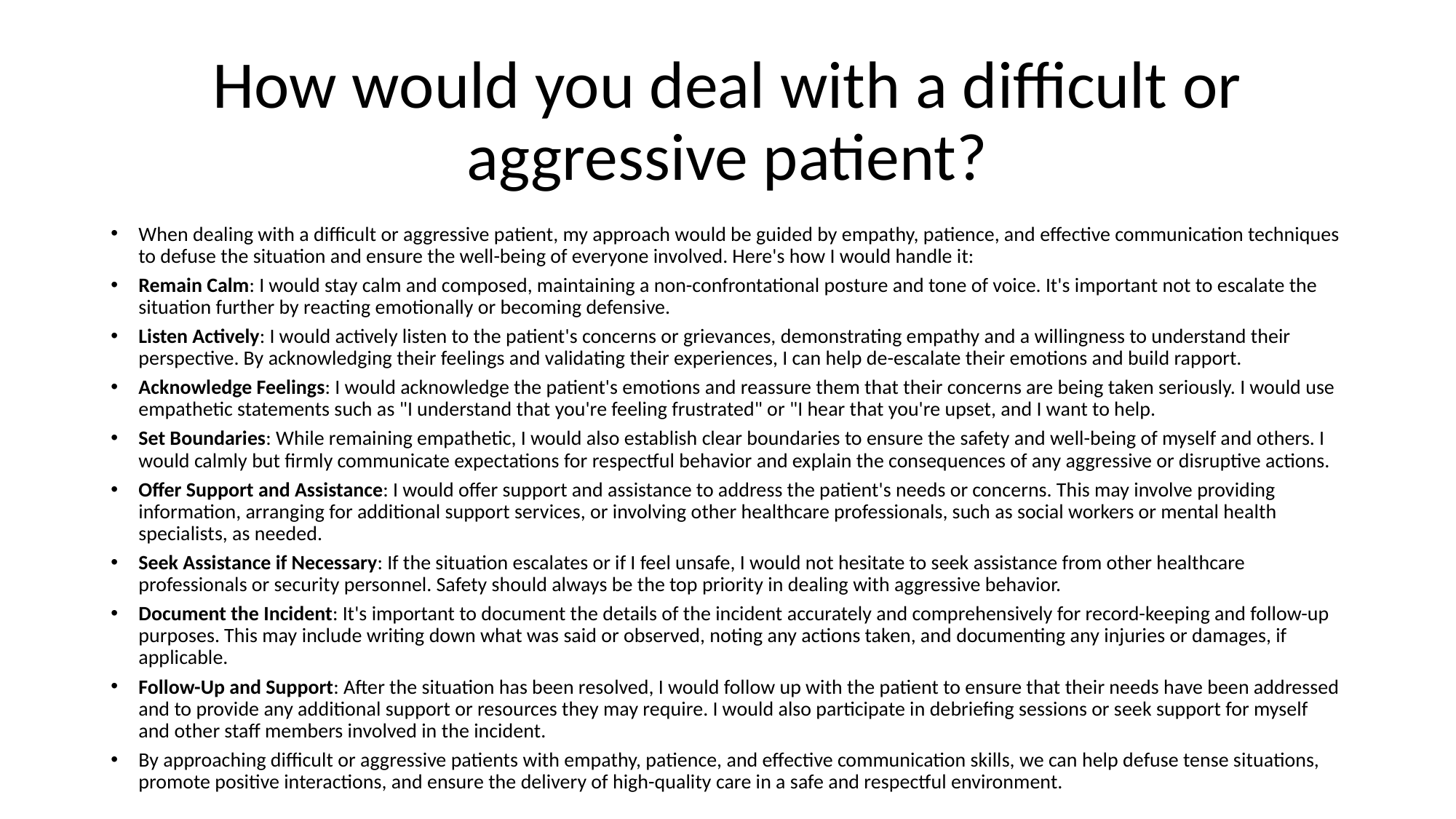

# How would you deal with a difficult or aggressive patient?
When dealing with a difficult or aggressive patient, my approach would be guided by empathy, patience, and effective communication techniques to defuse the situation and ensure the well-being of everyone involved. Here's how I would handle it:
Remain Calm: I would stay calm and composed, maintaining a non-confrontational posture and tone of voice. It's important not to escalate the situation further by reacting emotionally or becoming defensive.
Listen Actively: I would actively listen to the patient's concerns or grievances, demonstrating empathy and a willingness to understand their perspective. By acknowledging their feelings and validating their experiences, I can help de-escalate their emotions and build rapport.
Acknowledge Feelings: I would acknowledge the patient's emotions and reassure them that their concerns are being taken seriously. I would use empathetic statements such as "I understand that you're feeling frustrated" or "I hear that you're upset, and I want to help.
Set Boundaries: While remaining empathetic, I would also establish clear boundaries to ensure the safety and well-being of myself and others. I would calmly but firmly communicate expectations for respectful behavior and explain the consequences of any aggressive or disruptive actions.
Offer Support and Assistance: I would offer support and assistance to address the patient's needs or concerns. This may involve providing information, arranging for additional support services, or involving other healthcare professionals, such as social workers or mental health specialists, as needed.
Seek Assistance if Necessary: If the situation escalates or if I feel unsafe, I would not hesitate to seek assistance from other healthcare professionals or security personnel. Safety should always be the top priority in dealing with aggressive behavior.
Document the Incident: It's important to document the details of the incident accurately and comprehensively for record-keeping and follow-up purposes. This may include writing down what was said or observed, noting any actions taken, and documenting any injuries or damages, if applicable.
Follow-Up and Support: After the situation has been resolved, I would follow up with the patient to ensure that their needs have been addressed and to provide any additional support or resources they may require. I would also participate in debriefing sessions or seek support for myself and other staff members involved in the incident.
By approaching difficult or aggressive patients with empathy, patience, and effective communication skills, we can help defuse tense situations, promote positive interactions, and ensure the delivery of high-quality care in a safe and respectful environment.